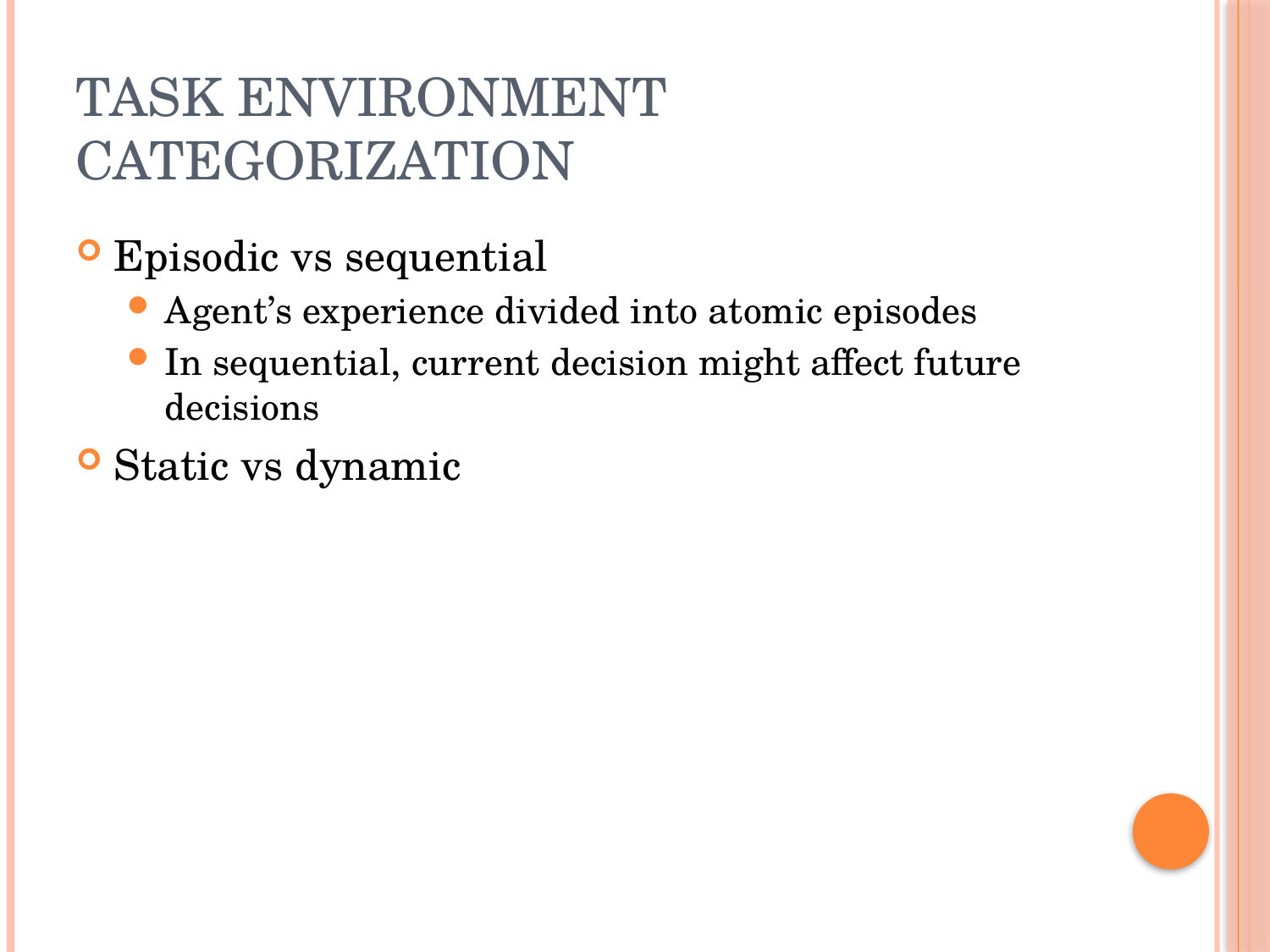

# Task environment categorization
Episodic vs sequential
Agent’s experience divided into atomic episodes
In sequential, current decision might affect future decisions
Static vs dynamic